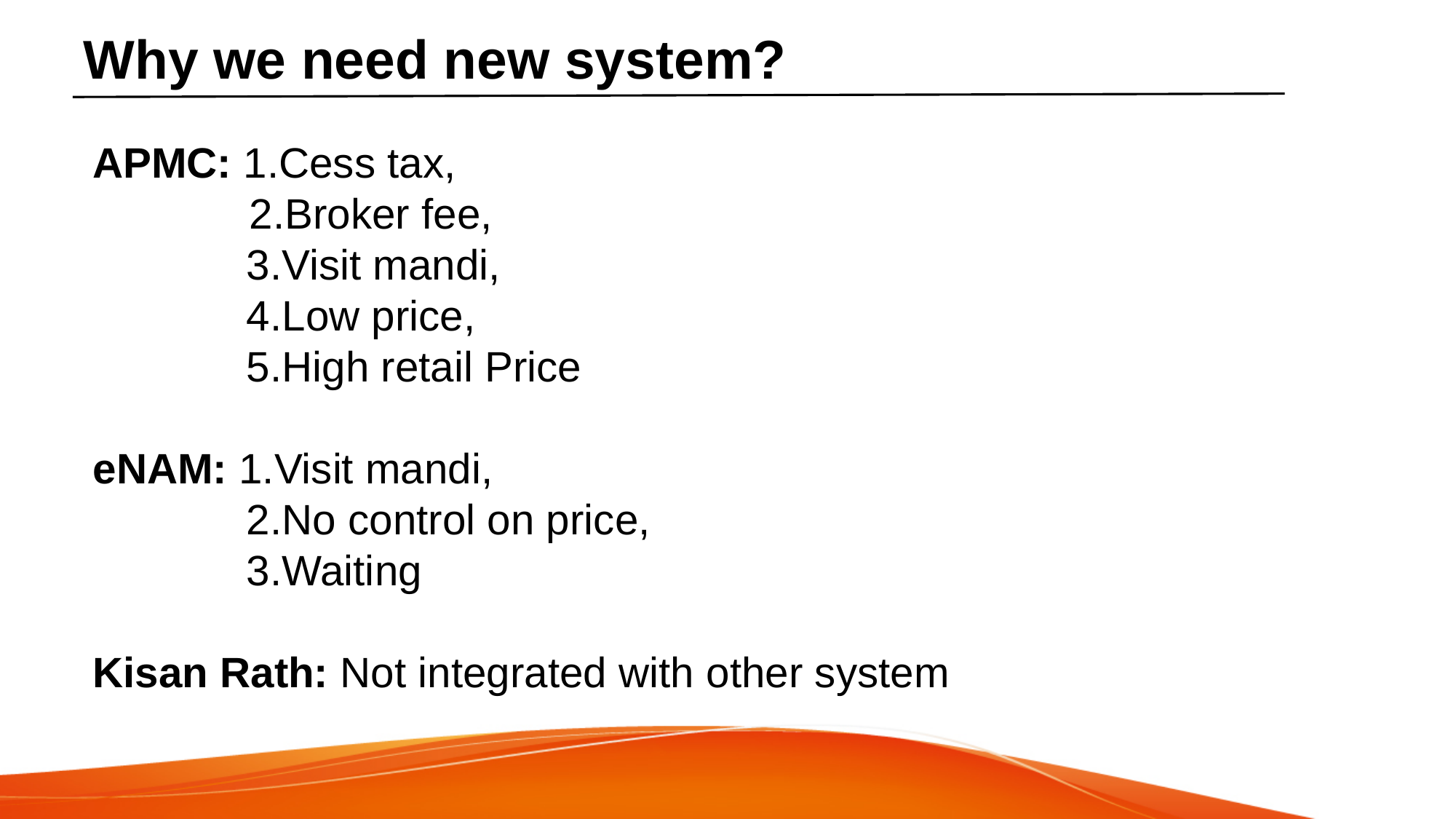

# Why we need new system?
APMC: 1.Cess tax,
	    2.Broker fee,
             3.Visit mandi,
             4.Low price,
             5.High retail Price

eNAM: 1.Visit mandi,
             2.No control on price,
             3.Waiting

Kisan Rath: Not integrated with other system